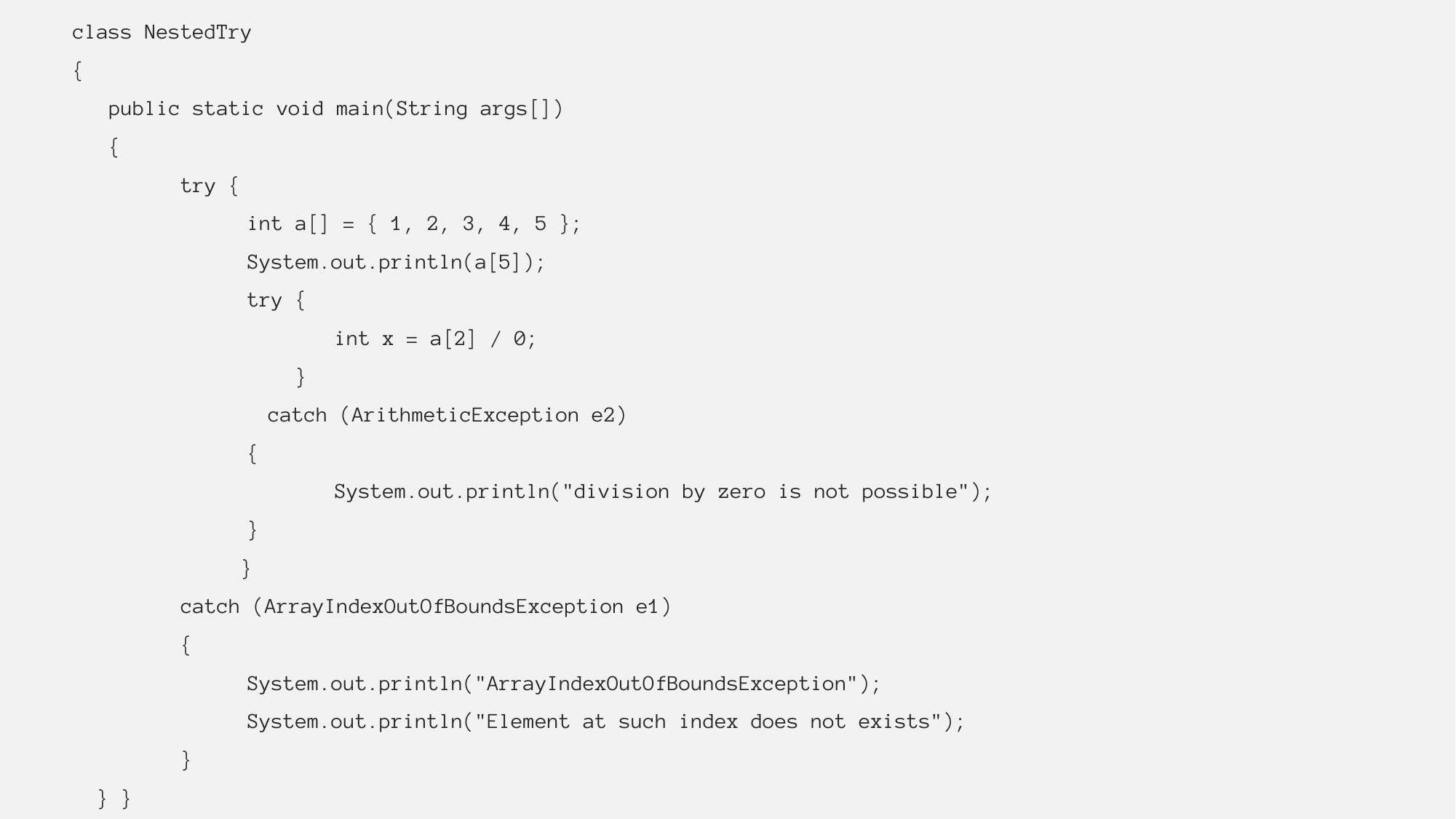

class NestedTry
{
   public static void main(String args[])
   {
         try {
		int a[] = { 1, 2, 3, 4, 5 };
		System.out.println(a[5]);
		try {
			int x = a[2] / 0;
	     	    }
	         catch (ArithmeticException e2)
             	{
			System.out.println("division by zero is not possible");
	     	}
              }
         catch (ArrayIndexOutOfBoundsException e1)
         {
		System.out.println("ArrayIndexOutOfBoundsException");
		System.out.println("Element at such index does not exists");
         }
  } }